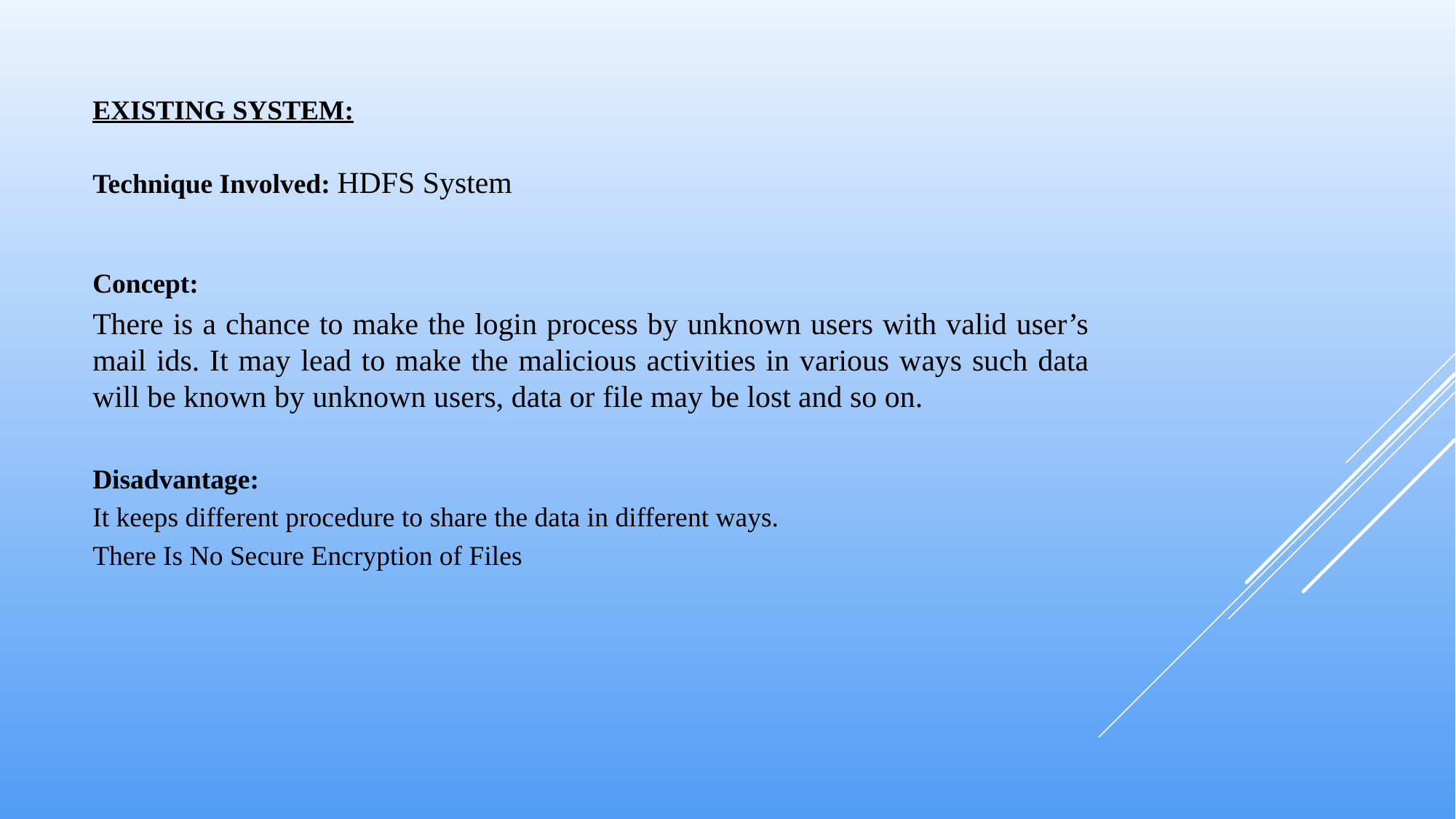

# Existing system:
Technique Involved: HDFS System

Concept:
There is a chance to make the login process by unknown users with valid user’s mail ids. It may lead to make the malicious activities in various ways such data will be known by unknown users, data or file may be lost and so on.

Disadvantage:
It keeps different procedure to share the data in different ways.
There Is No Secure Encryption of Files